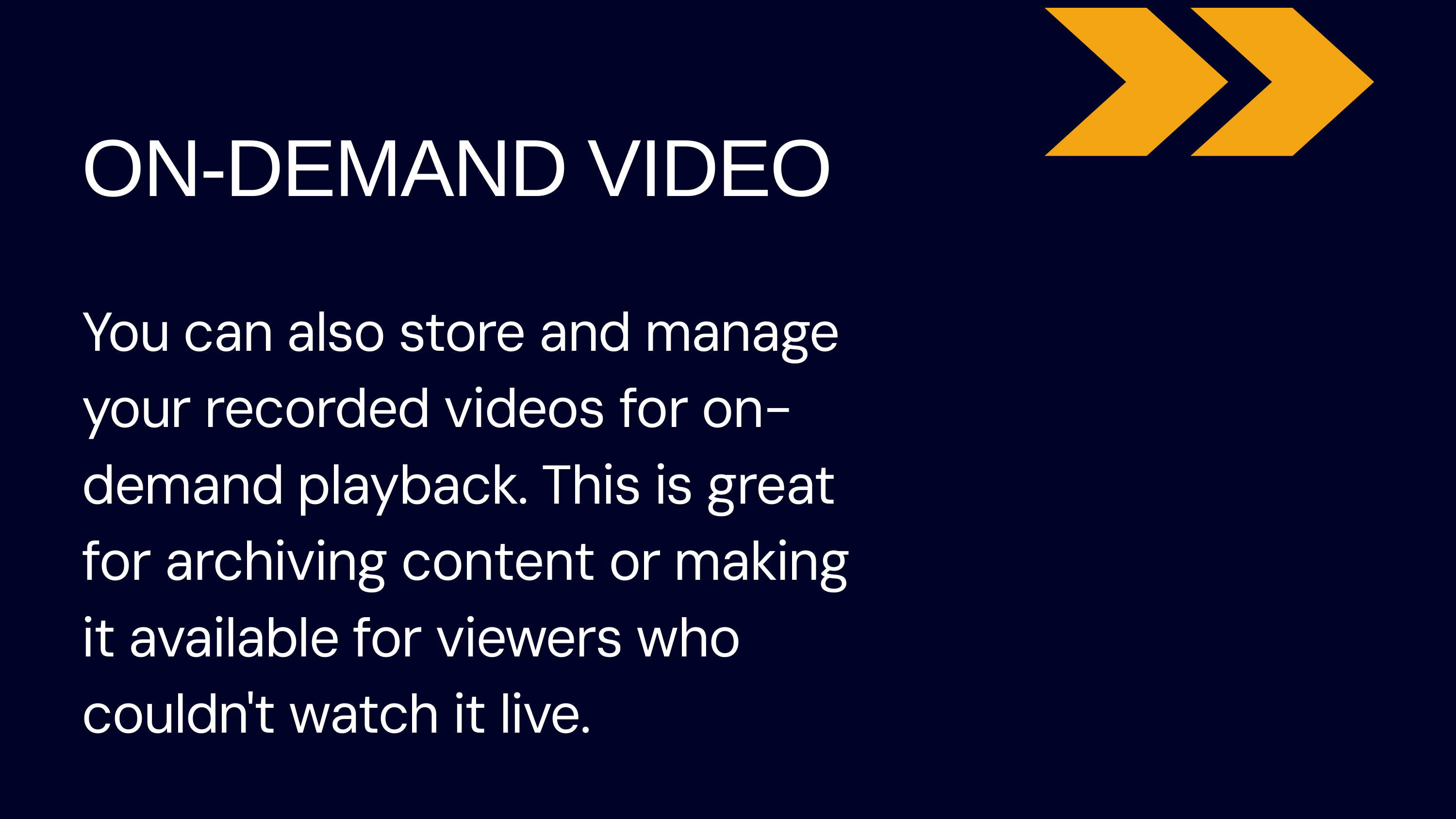

ON-DEMAND VIDEO
You can also store and manage your recorded videos for on-demand playback. This is great for archiving content or making it available for viewers who couldn't watch it live.